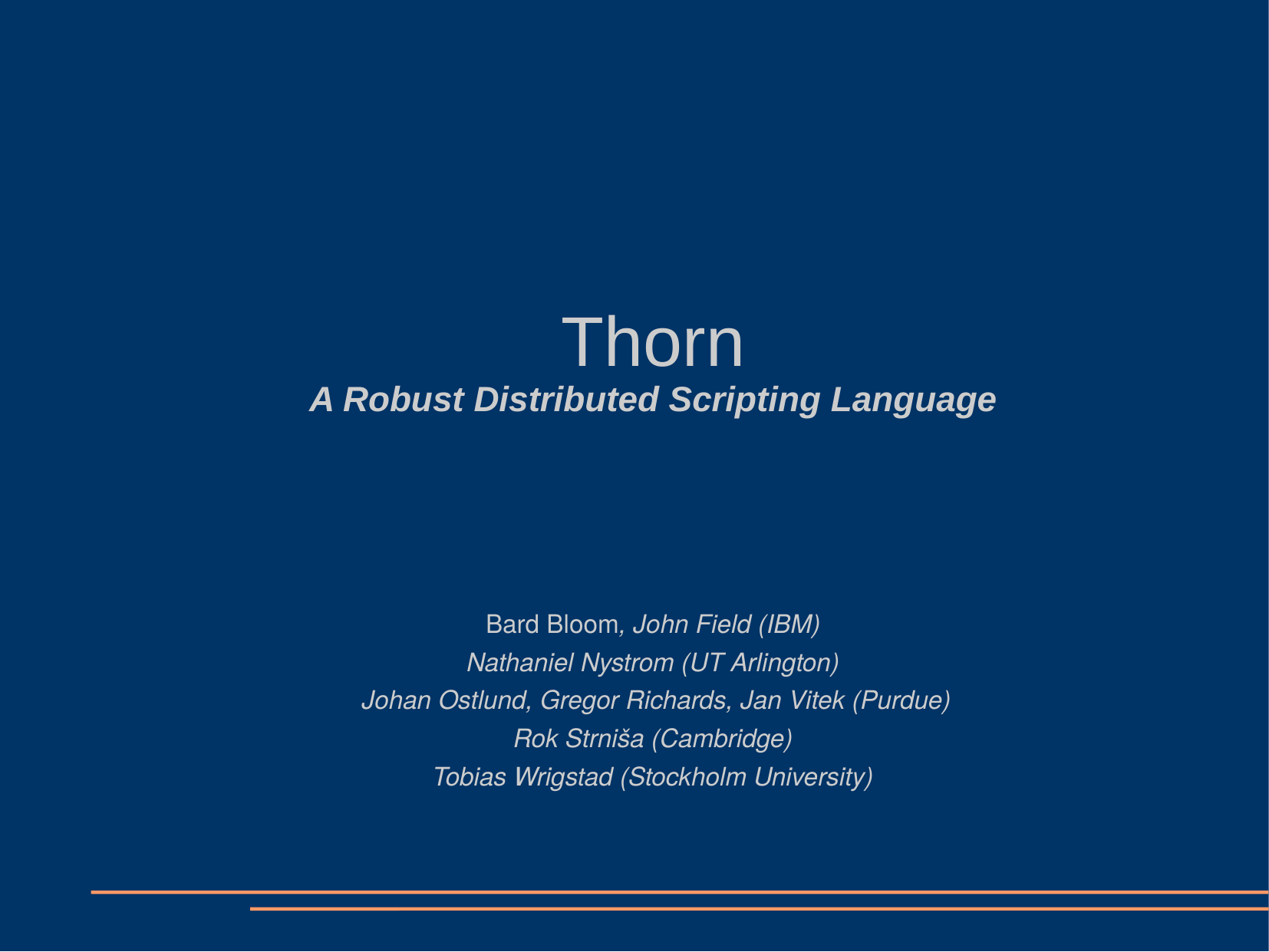

#
Thorn
A Robust Distributed Scripting Language

Bard Bloom, John Field (IBM)‏
Nathaniel Nystrom (UT Arlington)‏
 Johan Ostlund, Gregor Richards, Jan Vitek (Purdue)‏
Rok Strniša (Cambridge)‏
Tobias Wrigstad (Stockholm University)‏